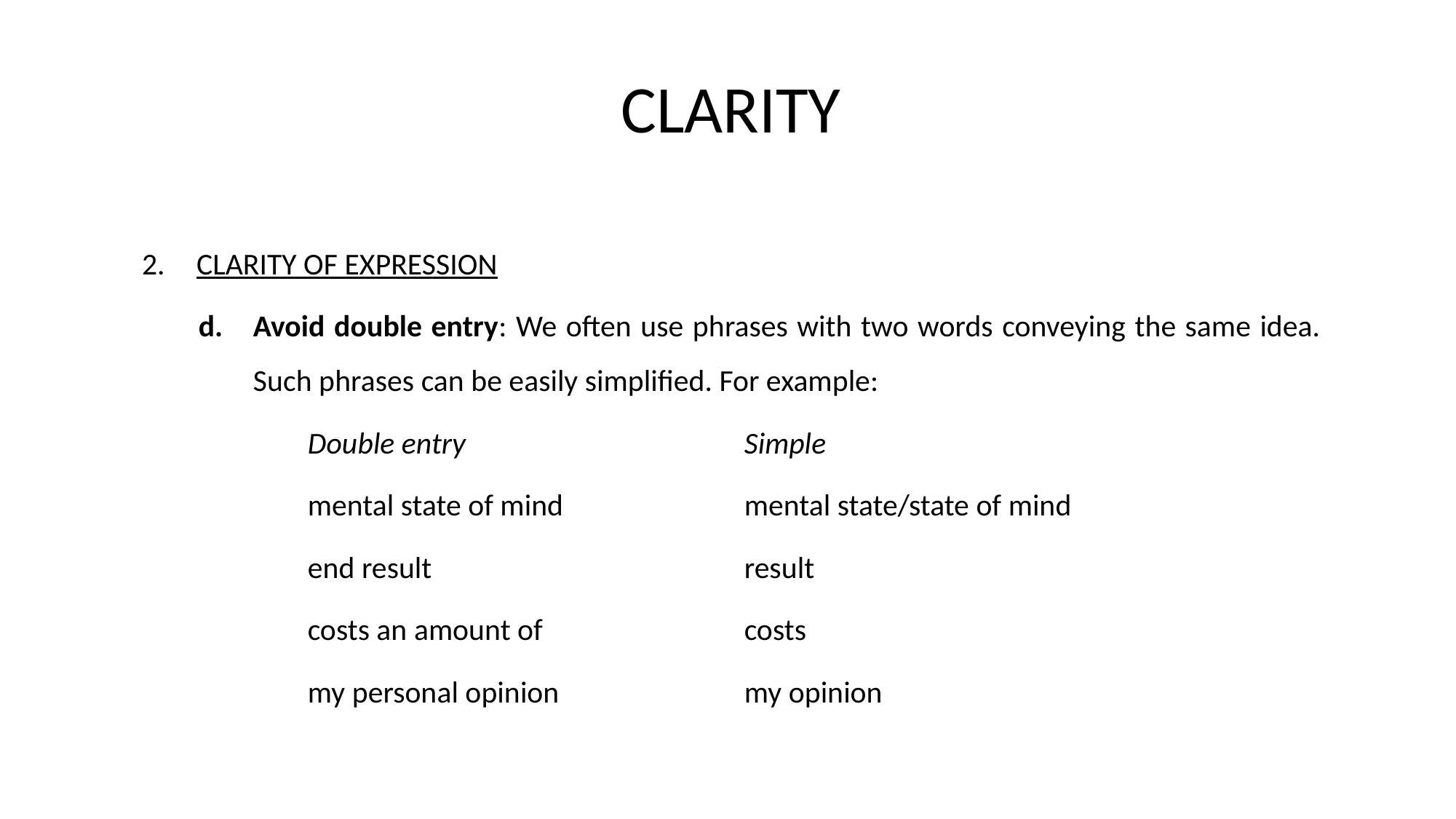

# CLARITY
CLARITY OF EXPRESSION
Avoid double entry: We often use phrases with two words conveying the same idea. Such phrases can be easily simplified. For example:
	Double entry			Simple
	mental state of mind		mental state/state of mind
	end result			result
	costs an amount of		costs
	my personal opinion		my opinion